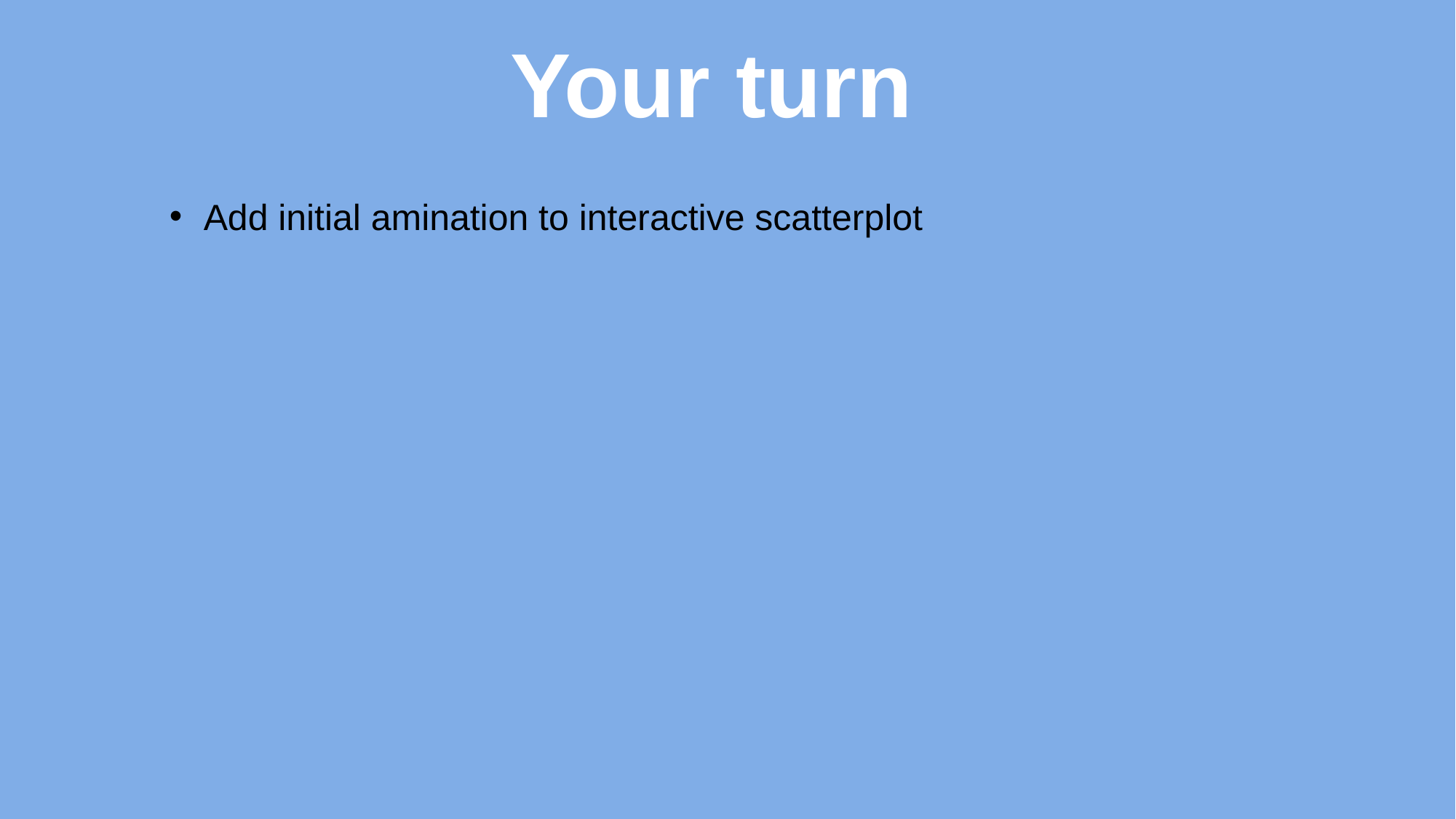

Your turn
Add initial amination to interactive scatterplot